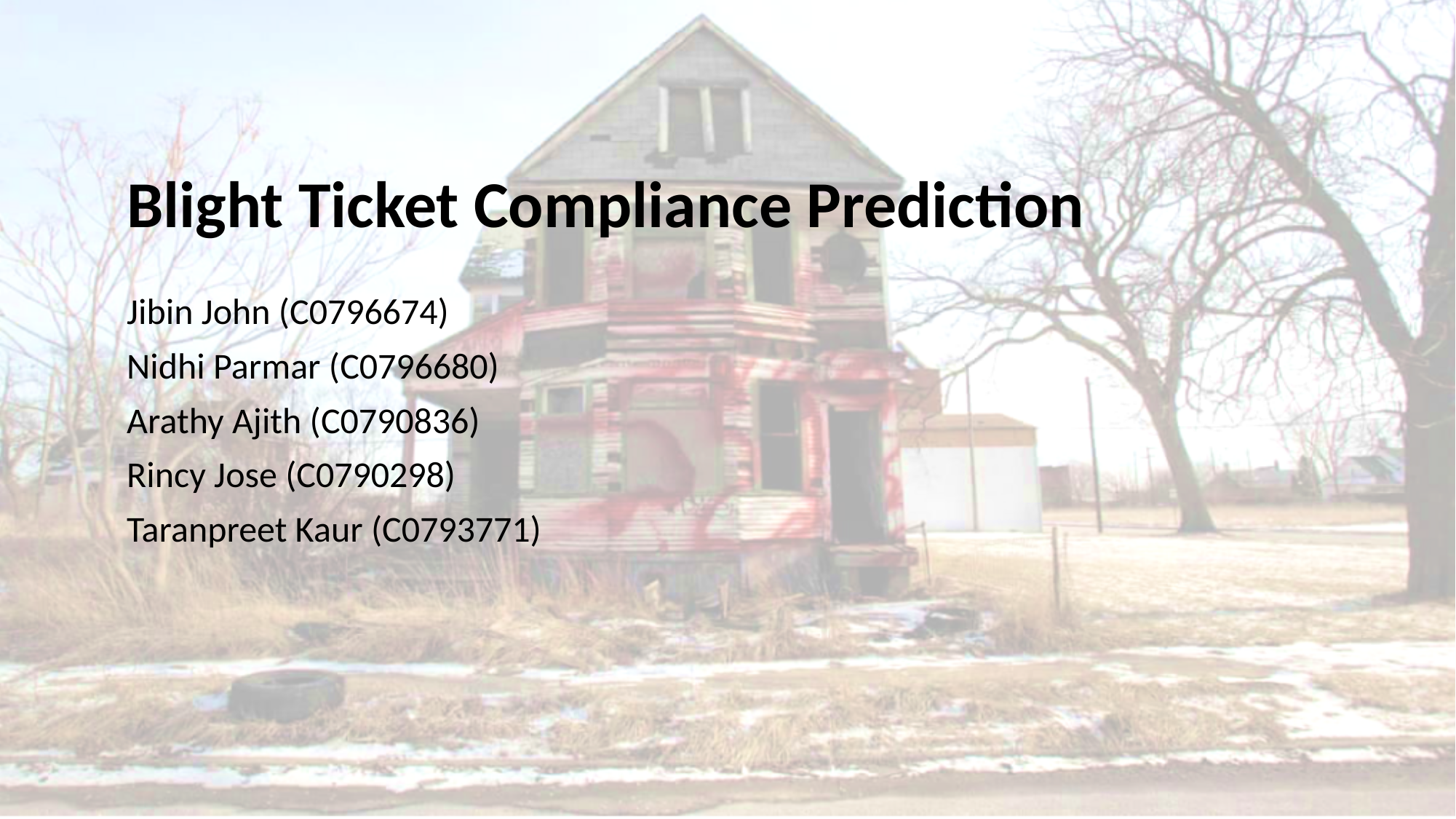

# Blight Ticket Compliance Prediction
Jibin John (C0796674)
Nidhi Parmar (C0796680)
Arathy Ajith (C0790836)
Rincy Jose (C0790298)
Taranpreet Kaur (C0793771)